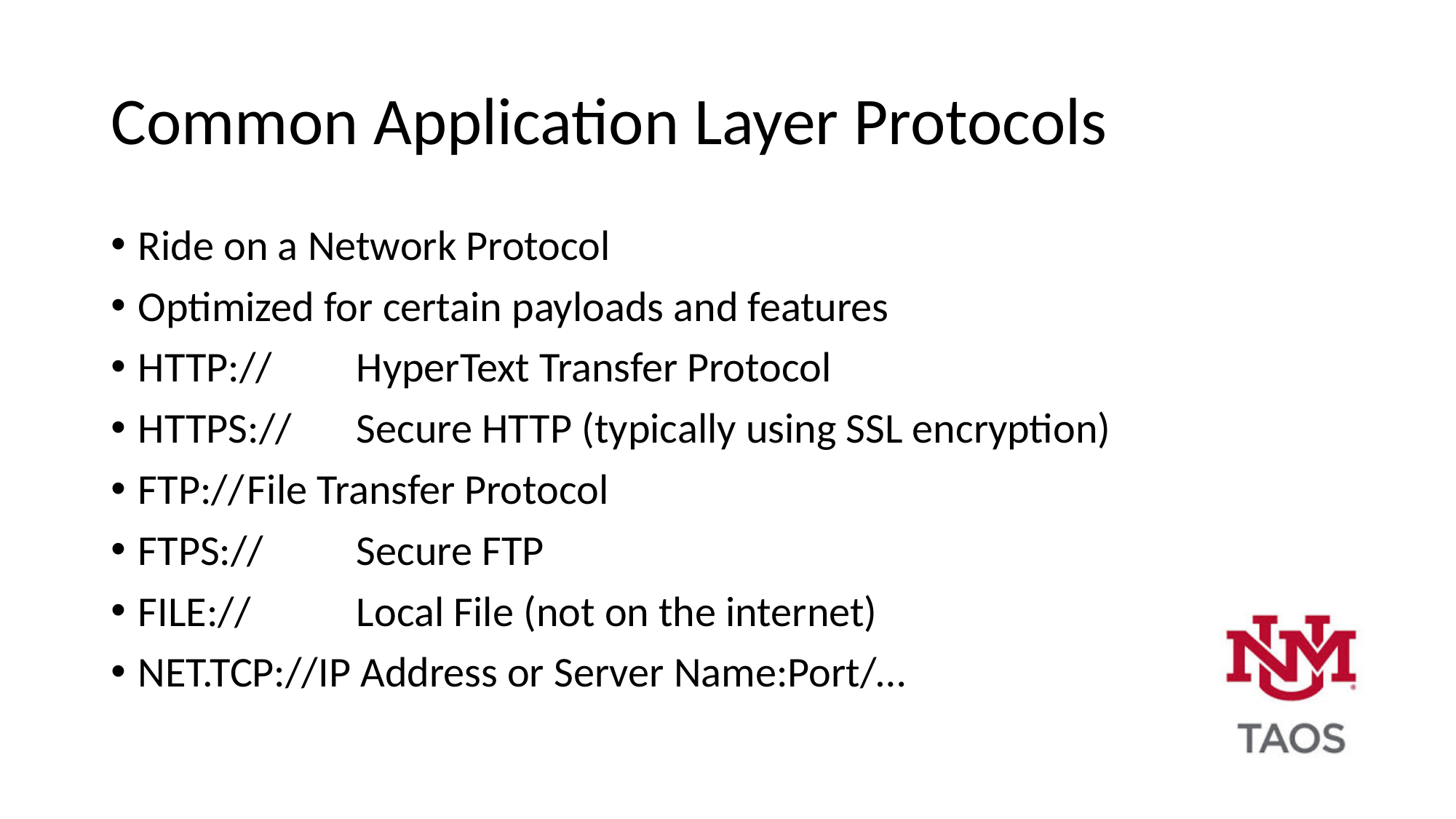

# Common Application Layer Protocols
Ride on a Network Protocol
Optimized for certain payloads and features
HTTP:// 	HyperText Transfer Protocol
HTTPS://	Secure HTTP (typically using SSL encryption)
FTP://	File Transfer Protocol
FTPS://	Secure FTP
FILE://	Local File (not on the internet)
NET.TCP://IP Address or Server Name:Port/…